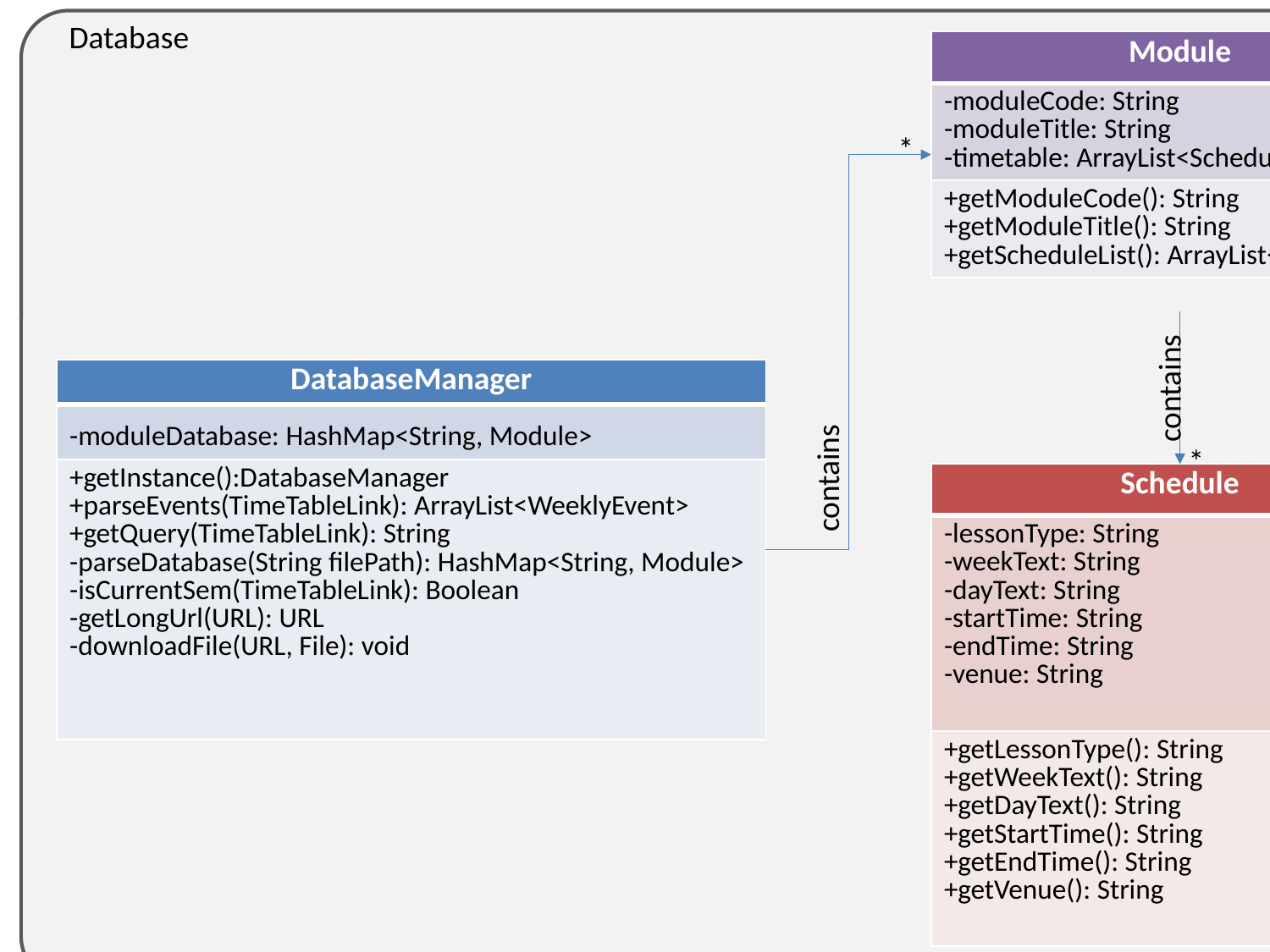

Database
| Module |
| --- |
| -moduleCode: String -moduleTitle: String -timetable: ArrayList<Schedule> |
| +getModuleCode(): String +getModuleTitle(): String +getScheduleList(): ArrayList<Schedule> |
*
| DatabaseManager |
| --- |
| -moduleDatabase: HashMap<String, Module> |
| +getInstance():DatabaseManager +parseEvents(TimeTableLink): ArrayList<WeeklyEvent> +getQuery(TimeTableLink): String -parseDatabase(String filePath): HashMap<String, Module> -isCurrentSem(TimeTableLink): Boolean -getLongUrl(URL): URL -downloadFile(URL, File): void |
contains
*
contains
| Schedule |
| --- |
| -lessonType: String -weekText: String -dayText: String -startTime: String -endTime: String -venue: String |
| +getLessonType(): String +getWeekText(): String +getDayText(): String +getStartTime(): String +getEndTime(): String +getVenue(): String |